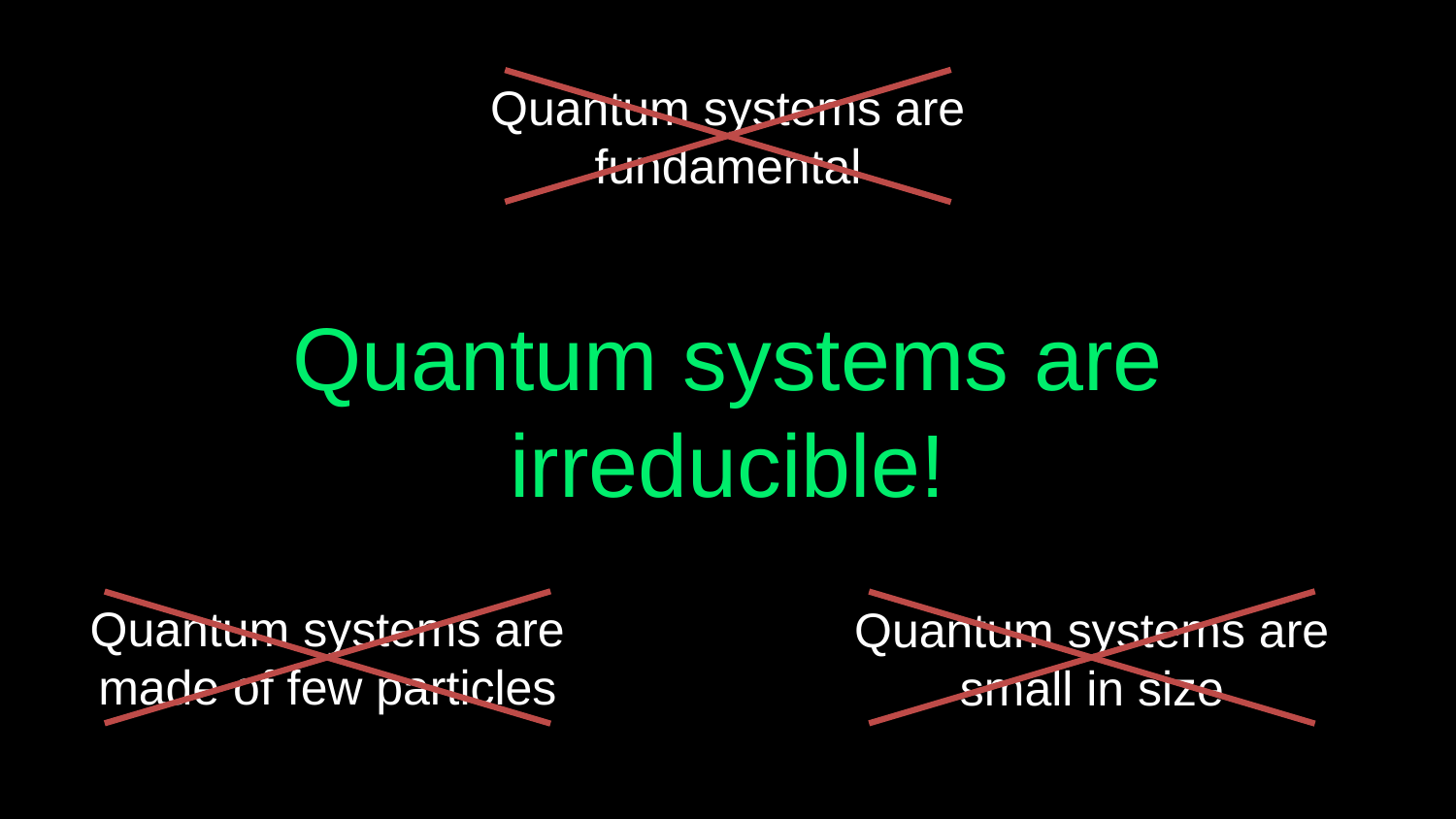

Quantum systems are fundamental
Quantum systems are irreducible!
Quantum systems are made of few particles
Quantum systems are small in size